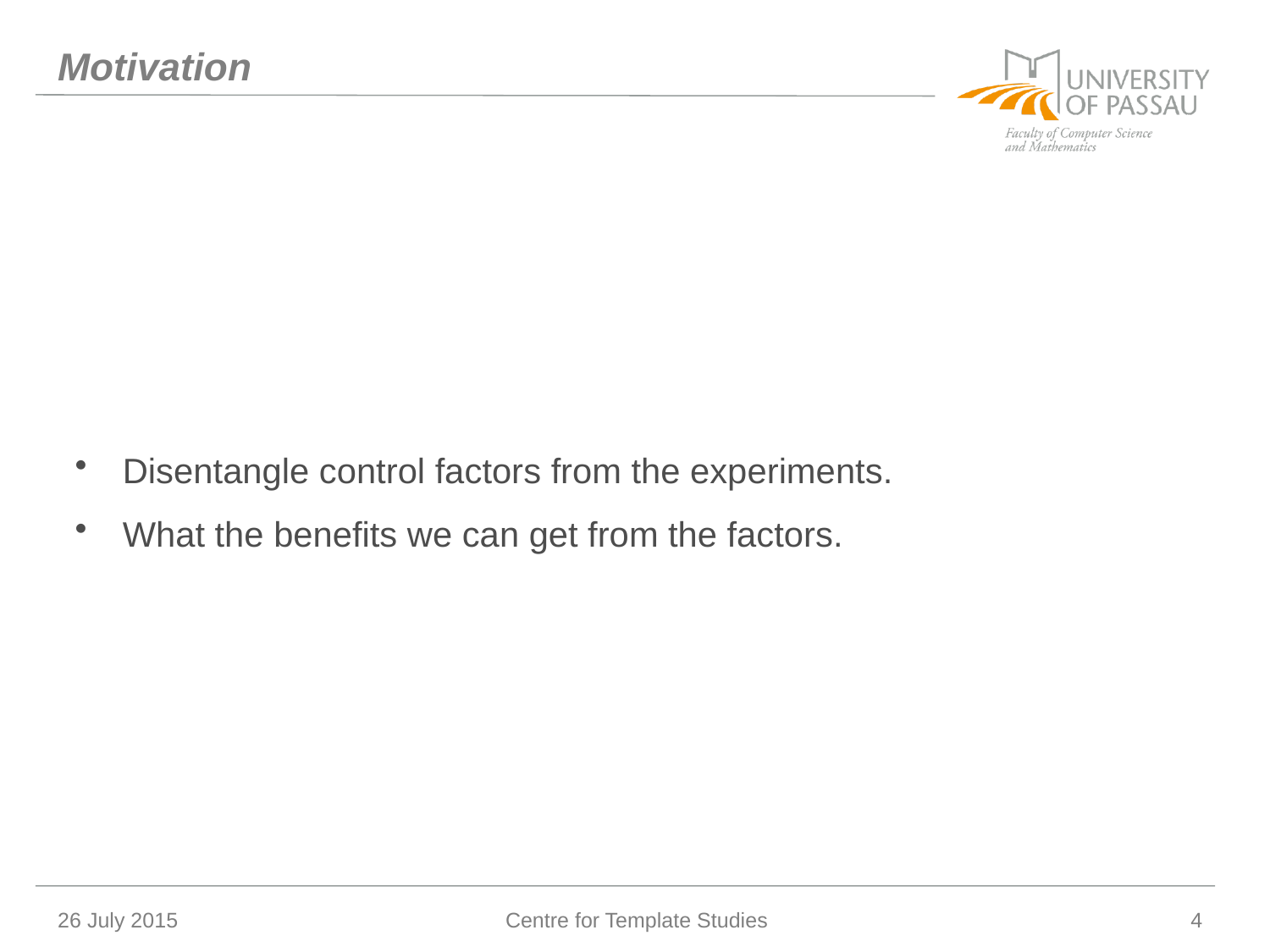

# Motivation
Disentangle control factors from the experiments.
What the benefits we can get from the factors.
26 July 2015
Centre for Template Studies
4